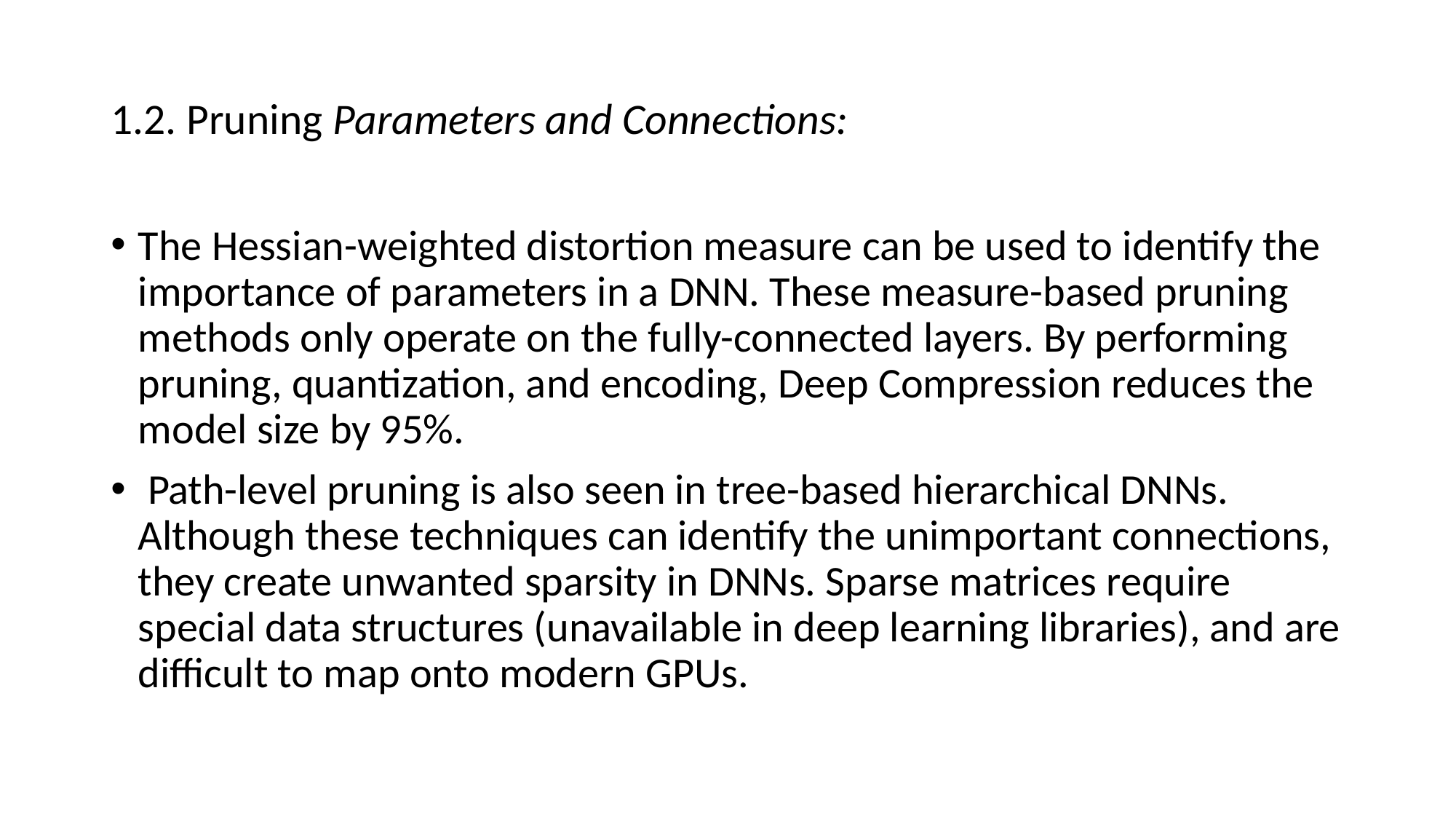

# 1.2. Pruning Parameters and Connections:
The Hessian-weighted distortion measure can be used to identify the importance of parameters in a DNN. These measure-based pruning methods only operate on the fully-connected layers. By performing pruning, quantization, and encoding, Deep Compression reduces the model size by 95%.
 Path-level pruning is also seen in tree-based hierarchical DNNs. Although these techniques can identify the unimportant connections, they create unwanted sparsity in DNNs. Sparse matrices require special data structures (unavailable in deep learning libraries), and are difficult to map onto modern GPUs.